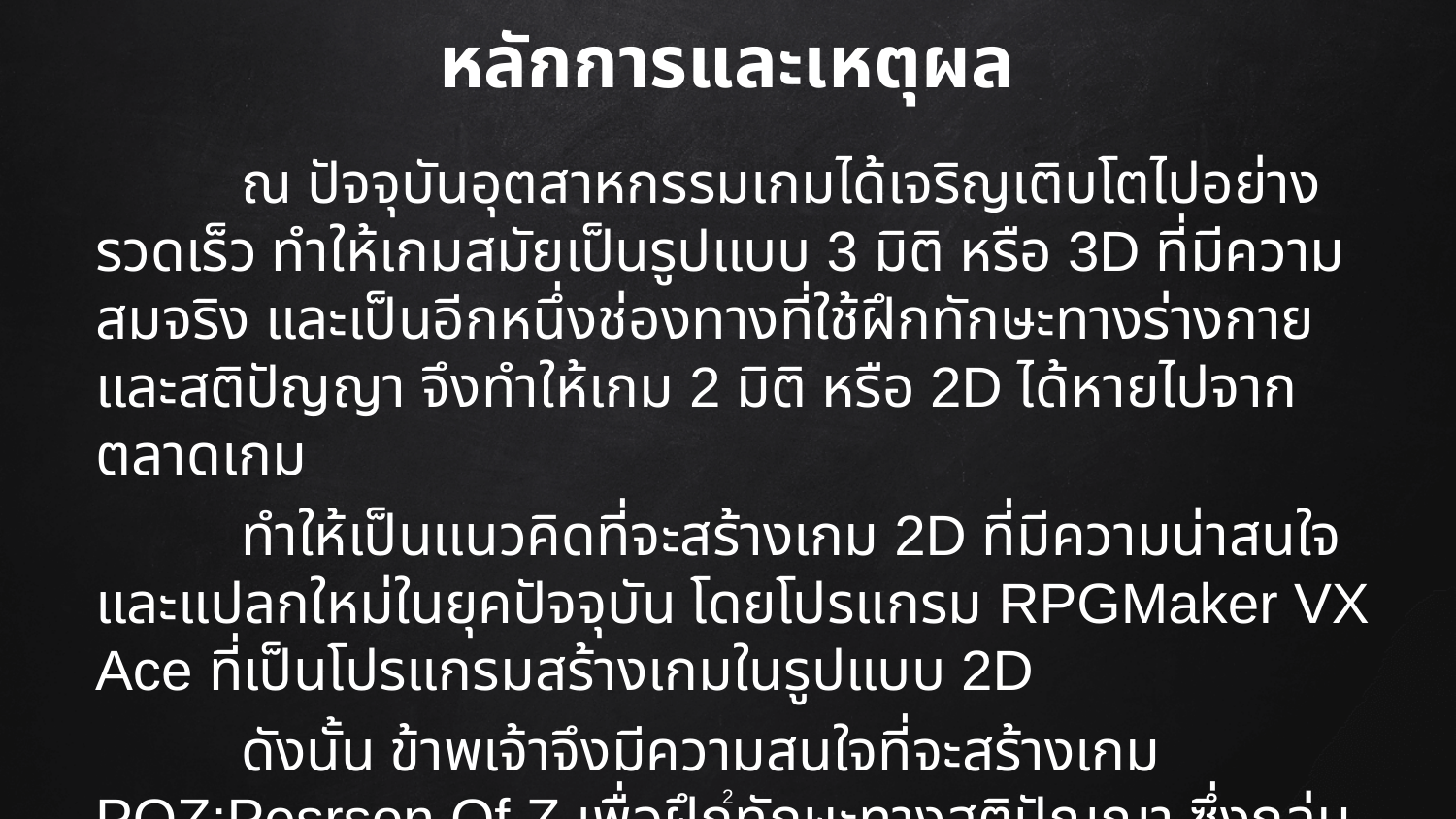

# หลักการและเหตุผล
	ณ ปัจจุบันอุตสาหกรรมเกมได้เจริญเติบโตไปอย่างรวดเร็ว ทำให้เกมสมัยเป็นรูปแบบ 3 มิติ หรือ 3D ที่มีความสมจริง และเป็นอีกหนึ่งช่องทางที่ใช้ฝึกทักษะทางร่างกาย และสติปัญญา จึงทำให้เกม 2 มิติ หรือ 2D ได้หายไปจากตลาดเกม
	ทำให้เป็นแนวคิดที่จะสร้างเกม 2D ที่มีความน่าสนใจ และแปลกใหม่ในยุคปัจจุบัน โดยโปรแกรม RPGMaker VX Ace ที่เป็นโปรแกรมสร้างเกมในรูปแบบ 2D
	ดังนั้น ข้าพเจ้าจึงมีความสนใจที่จะสร้างเกม POZ:Pesrson Of Z เพื่อฝึกทักษะทางสติปัญญา ซึ่งกลุ่มของข้าพเจ้าจะทำเกมออกมาให้ดีที่สุด
2